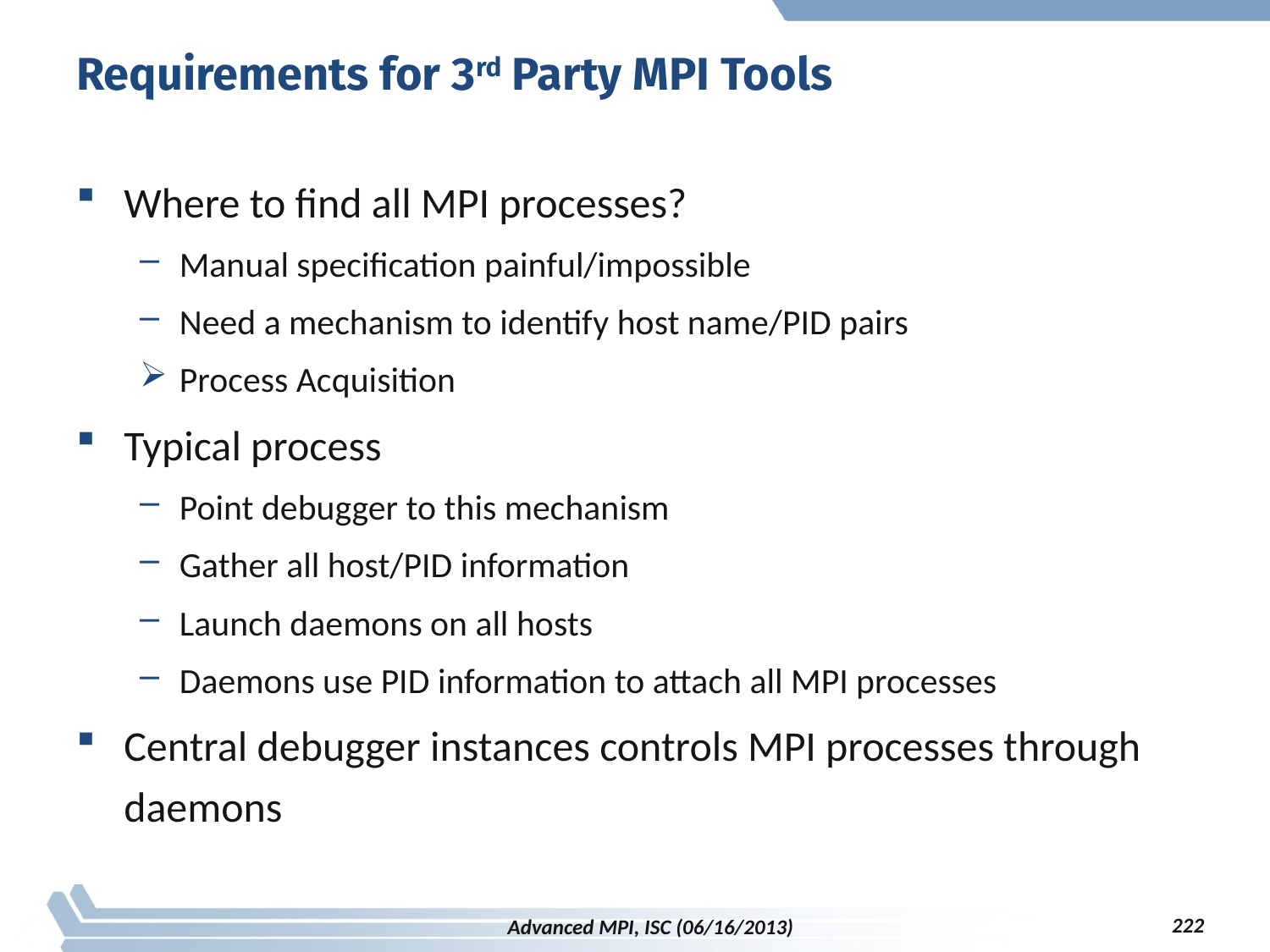

# Requirements for 3rd Party MPI Tools
Where to find all MPI processes?
Manual specification painful/impossible
Need a mechanism to identify host name/PID pairs
Process Acquisition
Typical process
Point debugger to this mechanism
Gather all host/PID information
Launch daemons on all hosts
Daemons use PID information to attach all MPI processes
Central debugger instances controls MPI processes through daemons
222
Advanced MPI, ISC (06/16/2013)